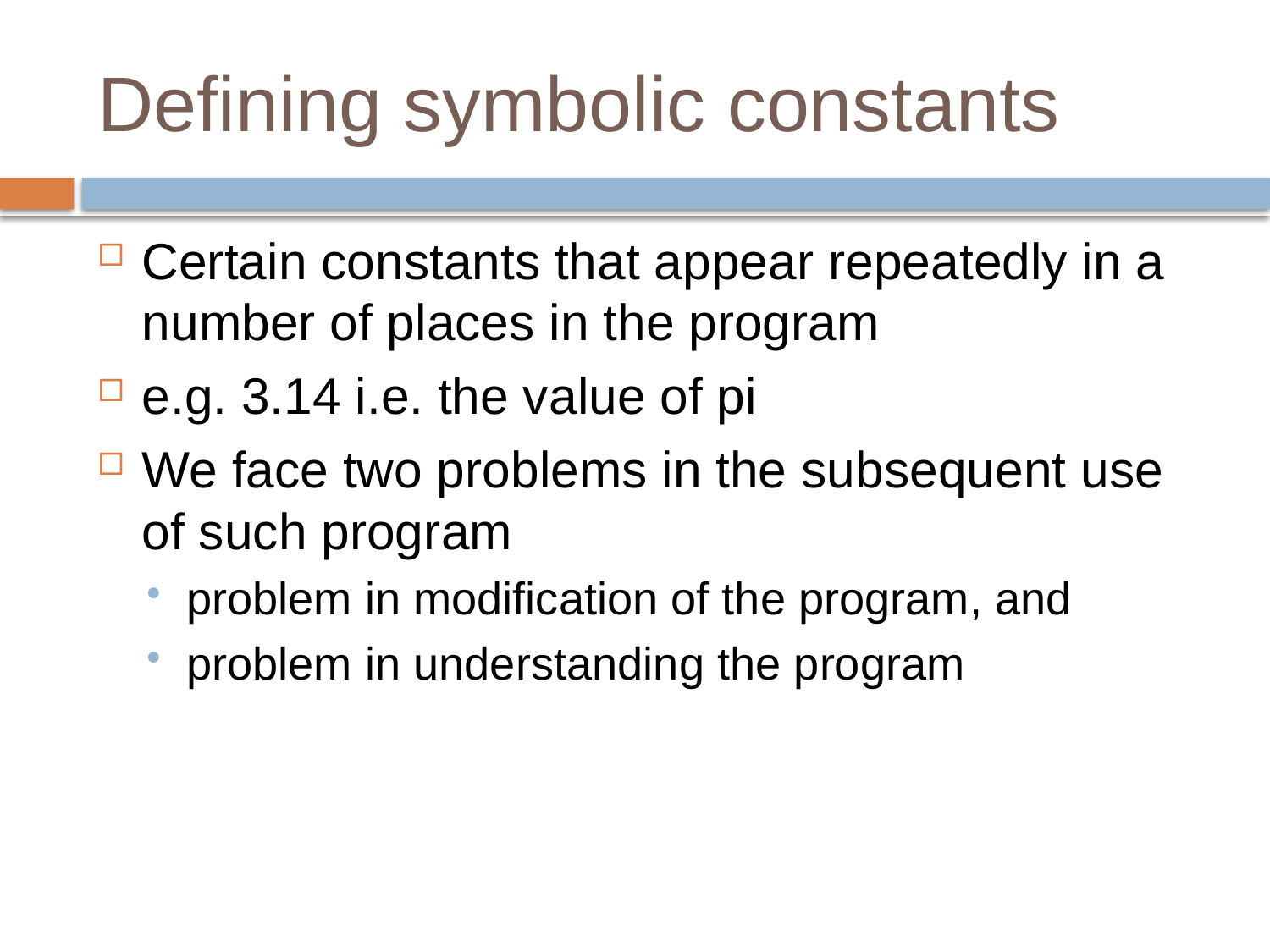

# Defining symbolic constants
Certain constants that appear repeatedly in a number of places in the program
e.g. 3.14 i.e. the value of pi
We face two problems in the subsequent use of such program
problem in modification of the program, and
problem in understanding the program